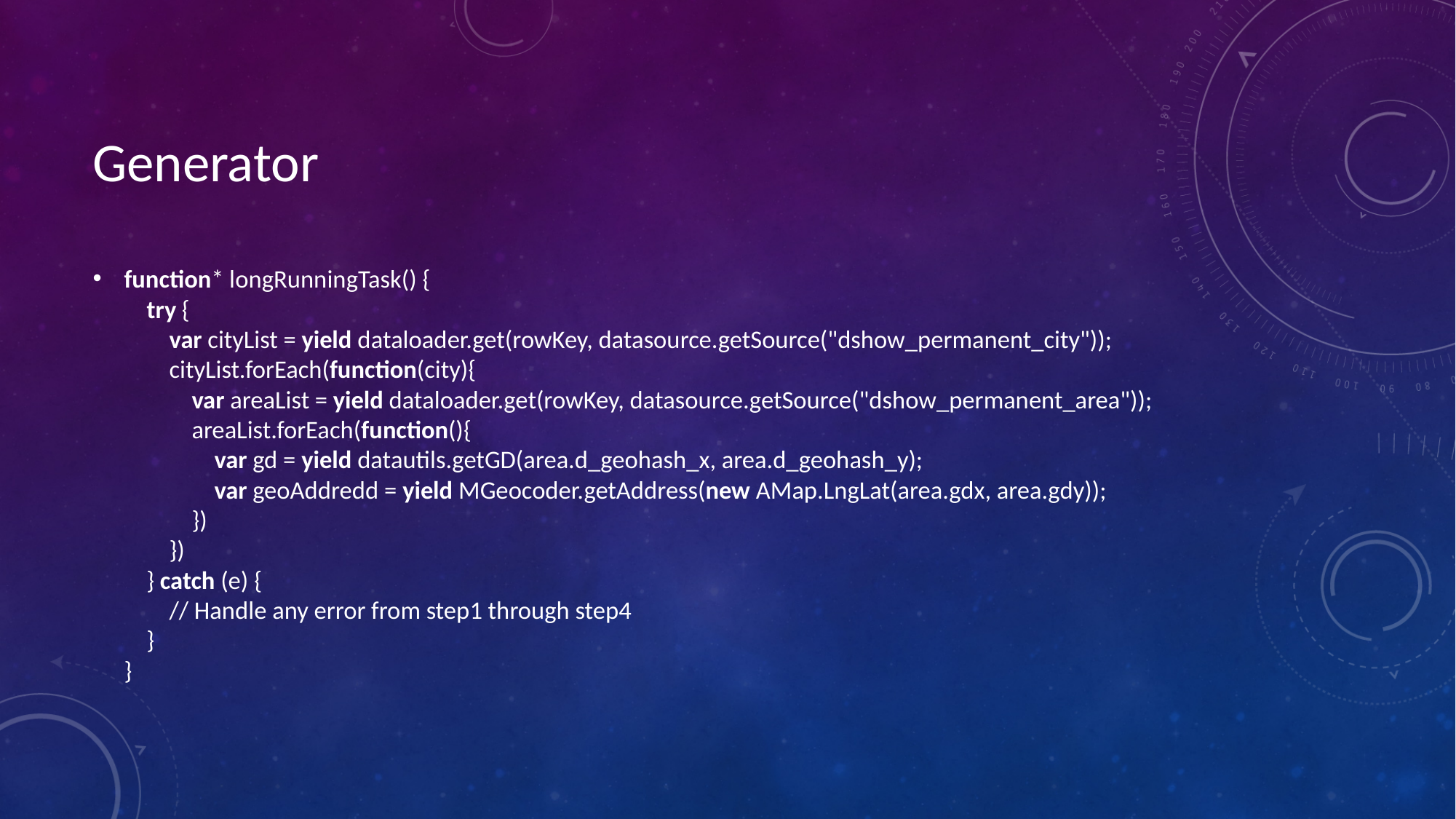

# Generator
function* longRunningTask() {
    try {
        var cityList = yield dataloader.get(rowKey, datasource.getSource("dshow_permanent_city"));
        cityList.forEach(function(city){
            var areaList = yield dataloader.get(rowKey, datasource.getSource("dshow_permanent_area"));
            areaList.forEach(function(){
                var gd = yield datautils.getGD(area.d_geohash_x, area.d_geohash_y);
                var geoAddredd = yield MGeocoder.getAddress(new AMap.LngLat(area.gdx, area.gdy));
            })
        })
    } catch (e) {
        // Handle any error from step1 through step4
    }
}